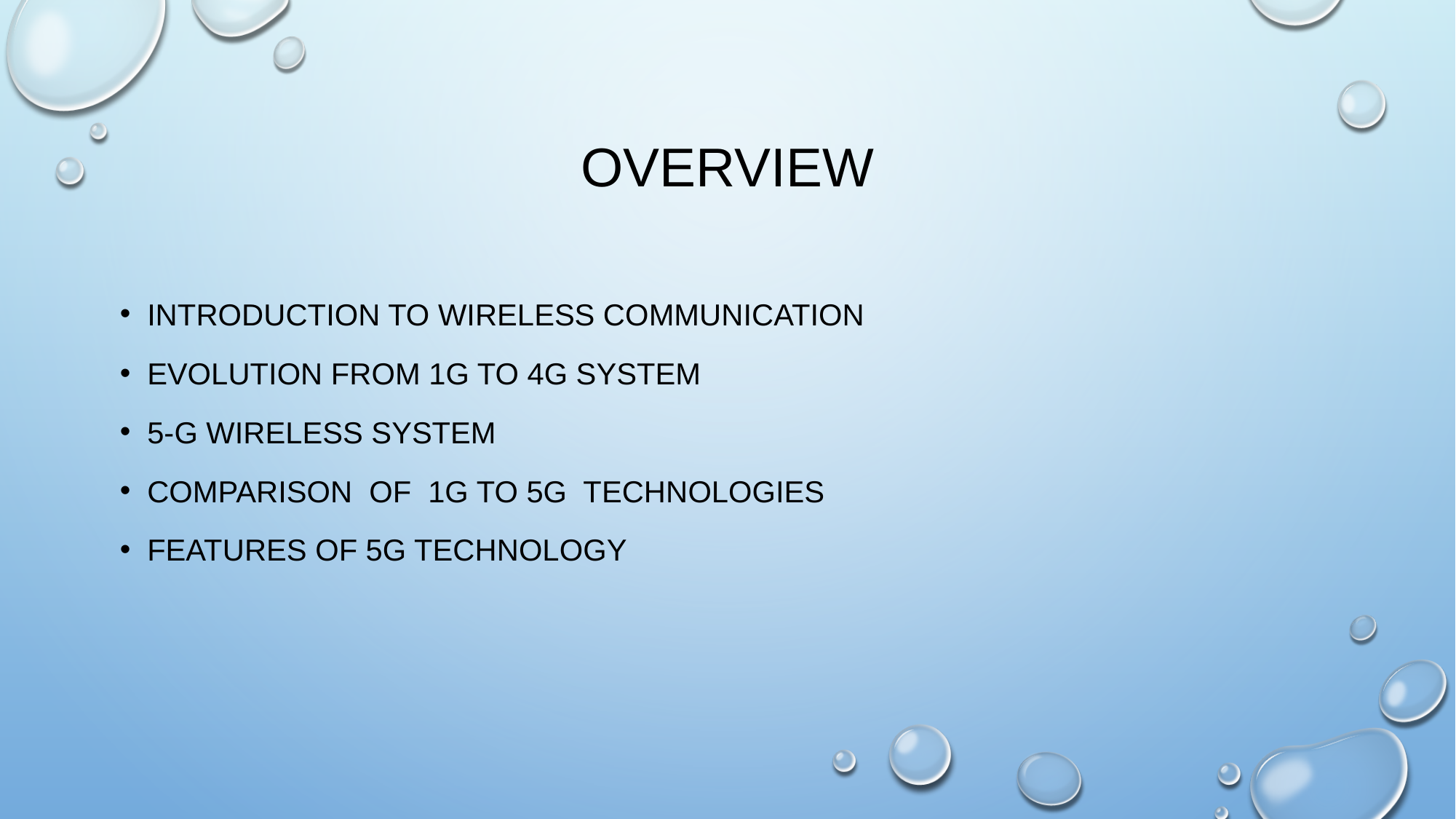

# overview
INTRODUCTION TO WIRELESS COMMUNICATION
EVOLUTION FROM 1G TO 4G SYSTEM
5-G WIRELESS SYSTEM
COMPARISON  OF  1G TO 5G  TECHNOLOGIES
Features of 5G technology